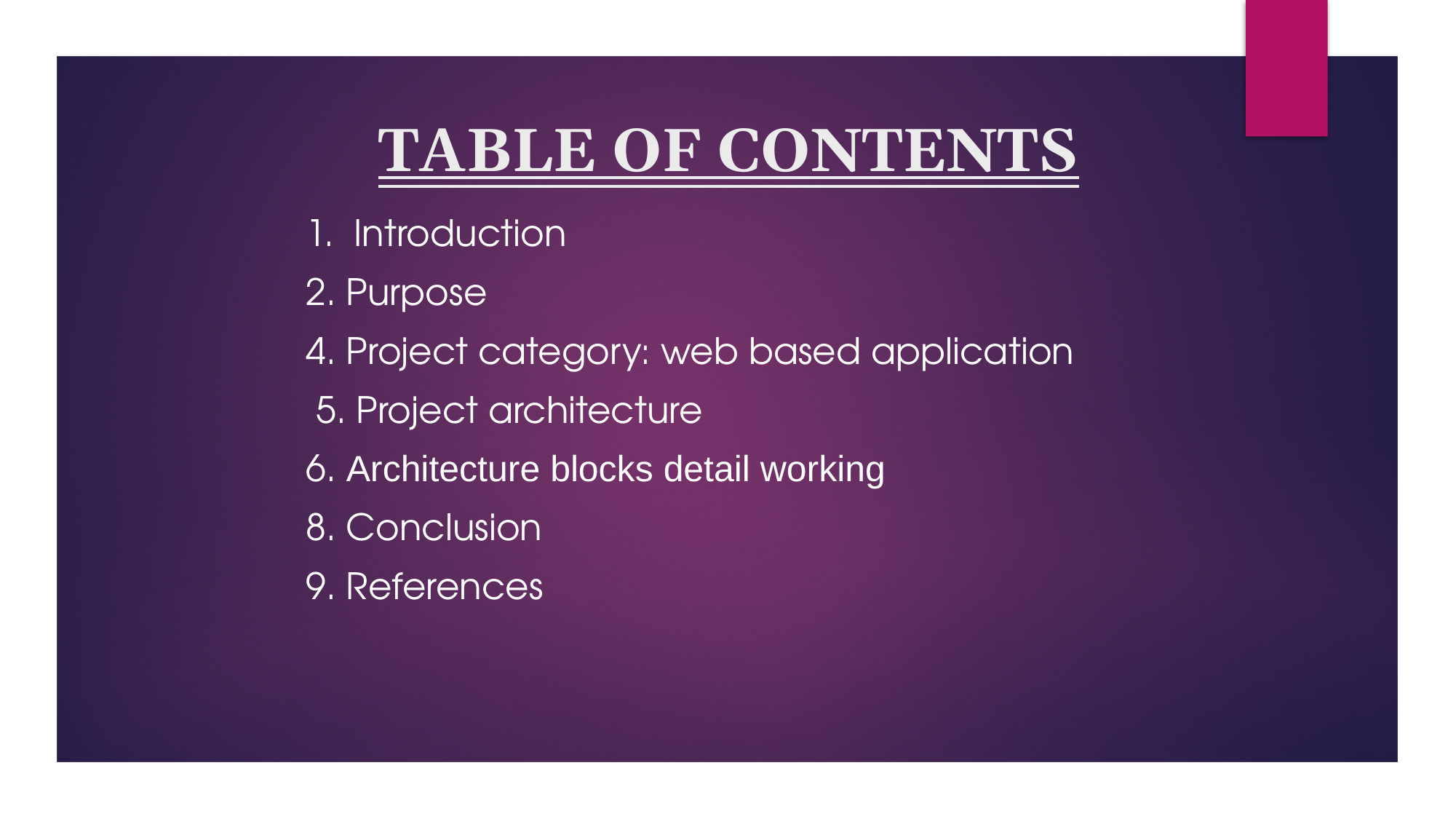

# TABLE OF CONTENTS
1.  Introduction
2. Purpose
4. Project category: web based application
 5. Project architecture
6. Architecture blocks detail working
8. Conclusion
9. References